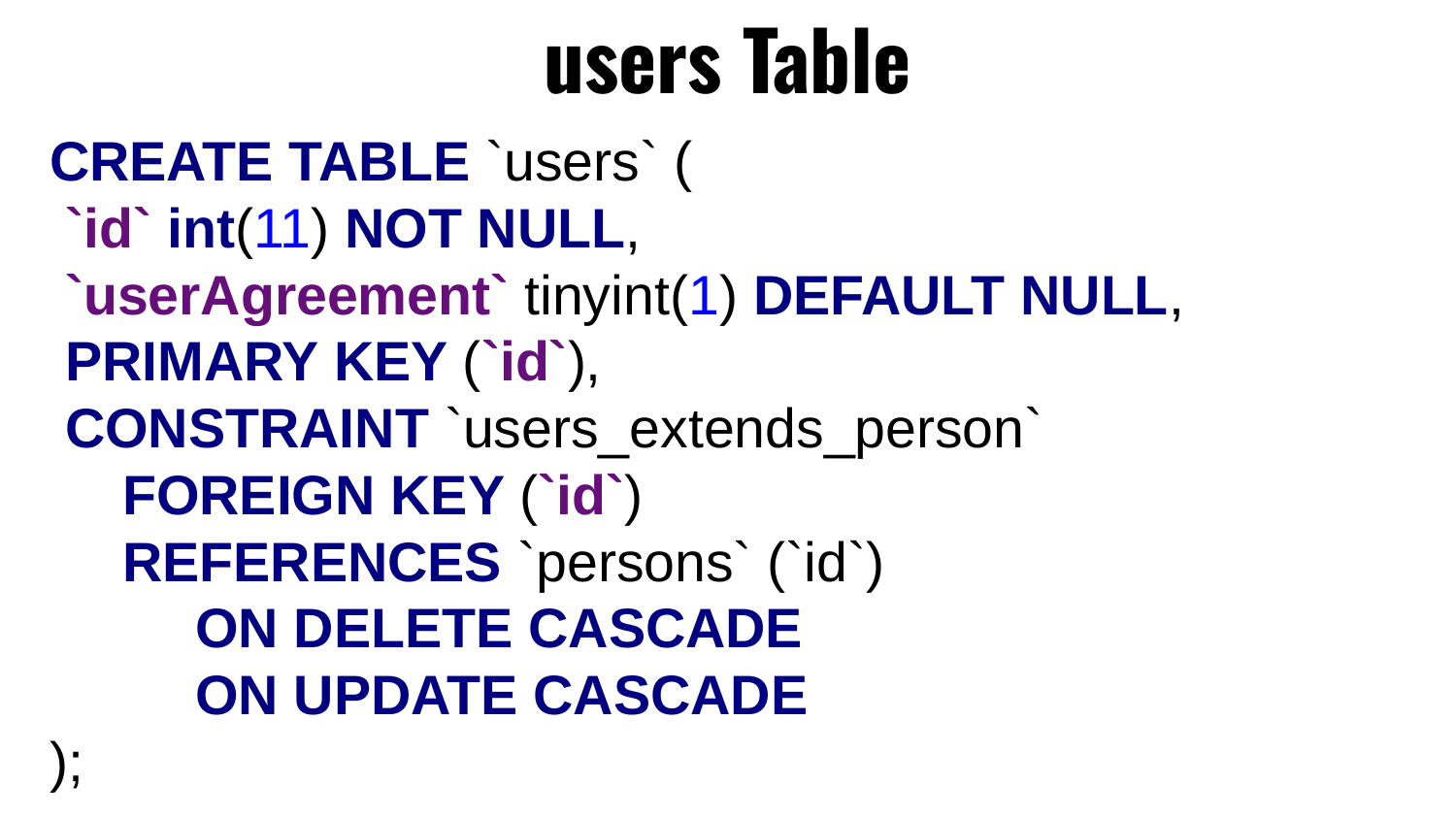

# users Table
CREATE TABLE `users` (
 `id` int(11) NOT NULL,
 `userAgreement` tinyint(1) DEFAULT NULL,
 PRIMARY KEY (`id`),
 CONSTRAINT `users_extends_person`
FOREIGN KEY (`id`)
REFERENCES `persons` (`id`)
ON DELETE CASCADE
ON UPDATE CASCADE
);